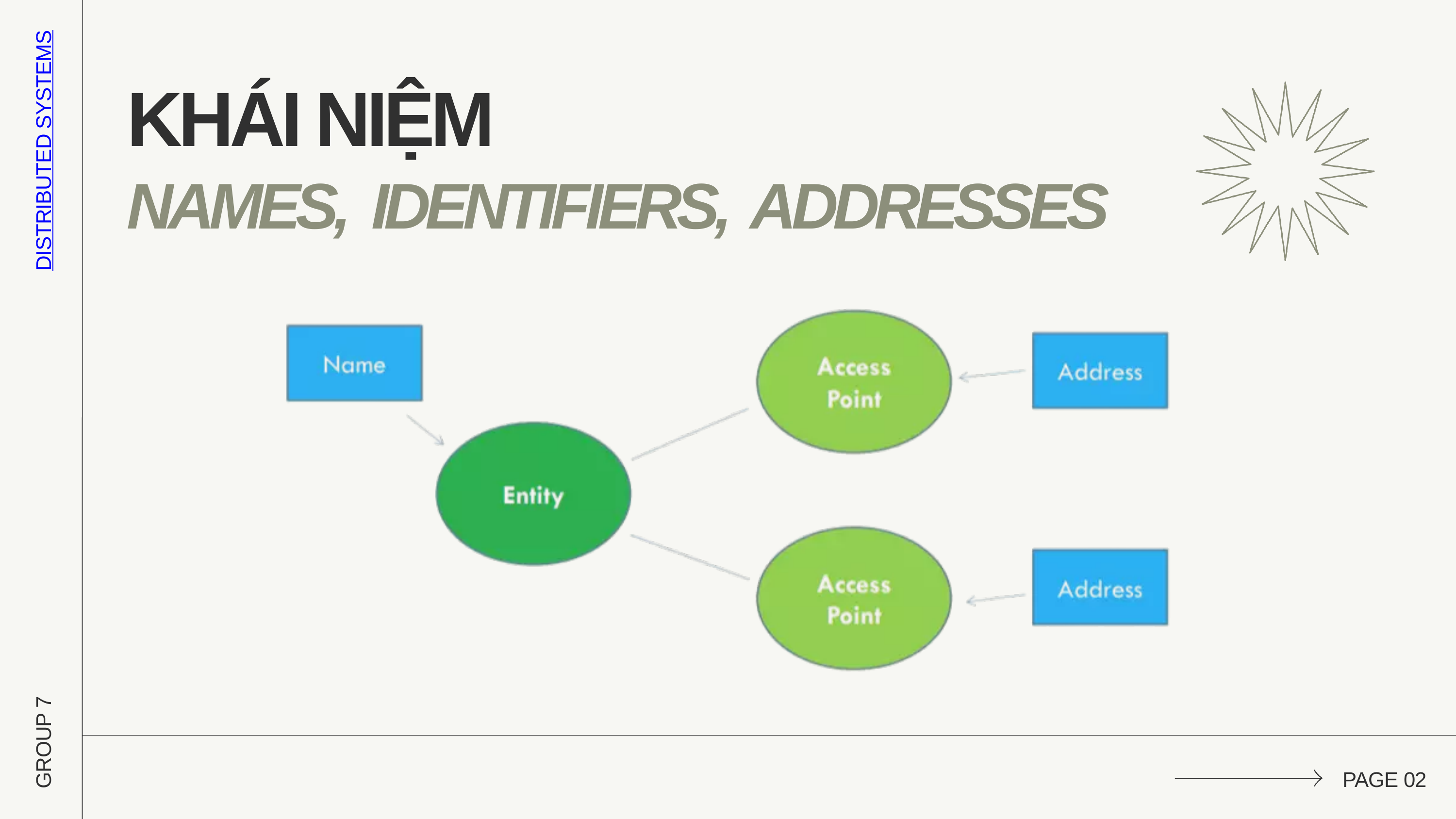

KHÁI NIỆM
DISTRIBUTED SYSTEMS
NAMES,  IDENTIFIERS,  ADDRESSES

GROUP 7

PAGE 02